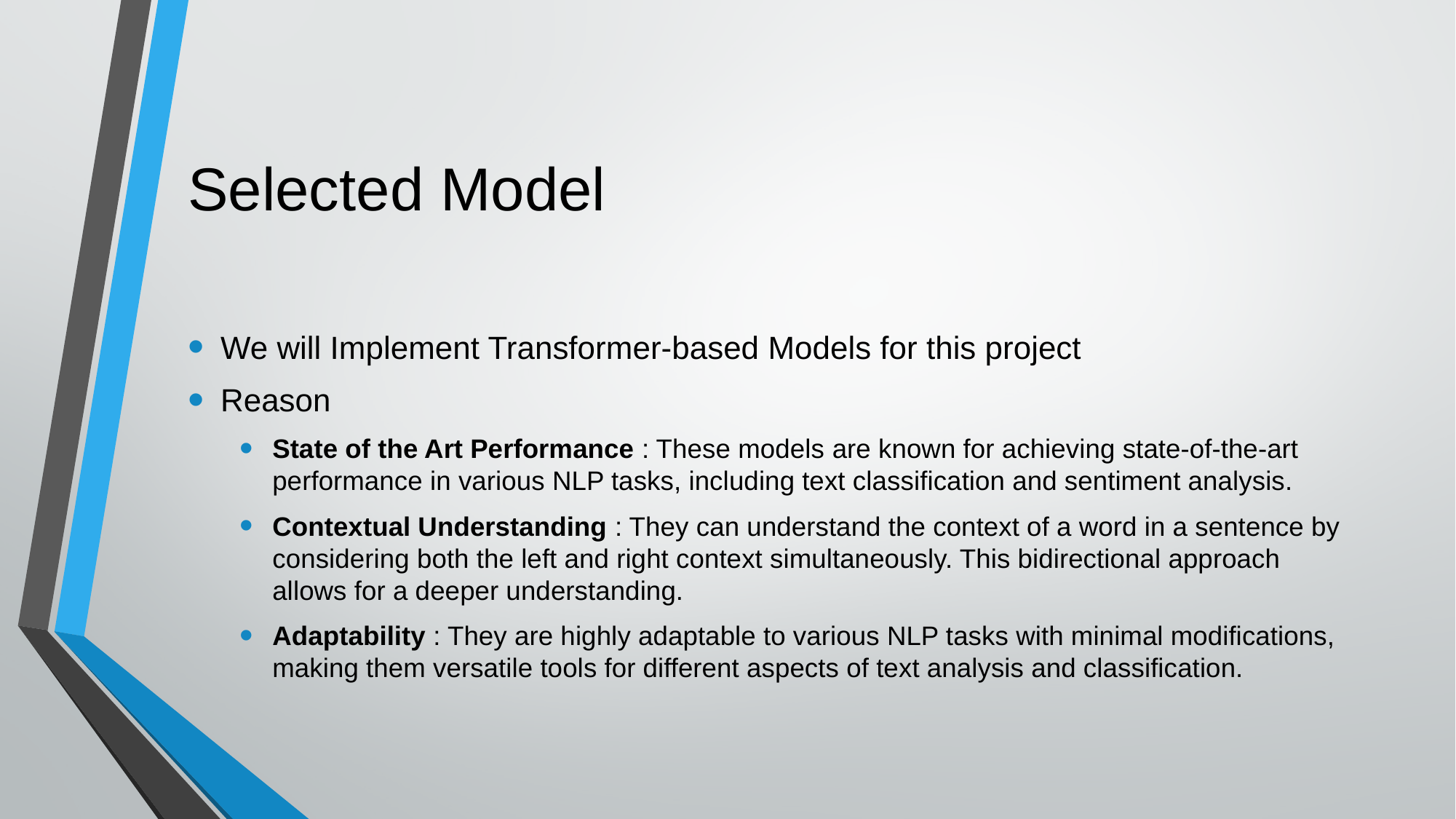

# Selected Model
We will Implement Transformer-based Models for this project
Reason
State of the Art Performance : These models are known for achieving state-of-the-art performance in various NLP tasks, including text classification and sentiment analysis.
Contextual Understanding : They can understand the context of a word in a sentence by considering both the left and right context simultaneously. This bidirectional approach allows for a deeper understanding.
Adaptability : They are highly adaptable to various NLP tasks with minimal modifications, making them versatile tools for different aspects of text analysis and classification.